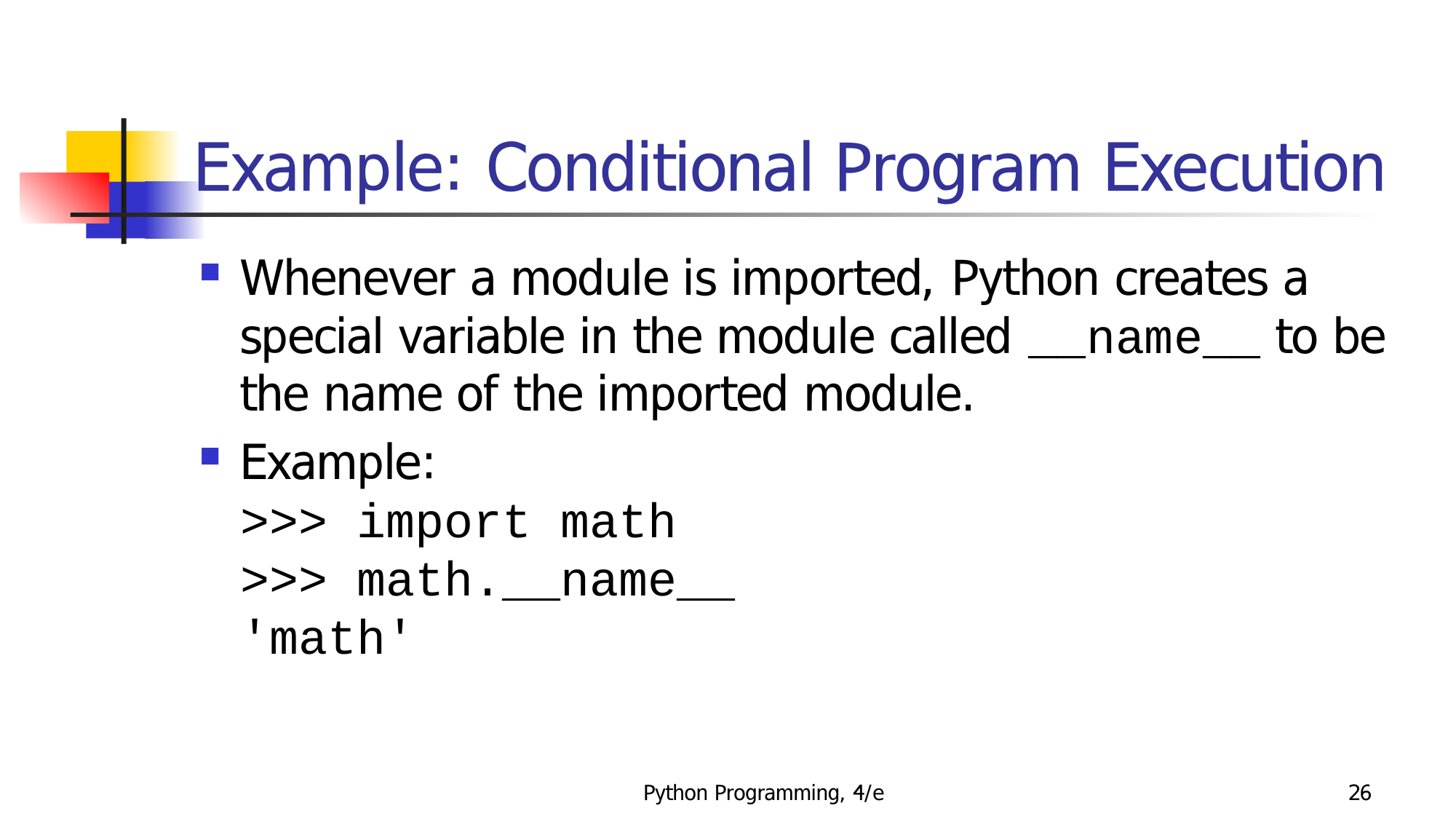

# Example: Conditional Program Execution
Whenever a module is imported, Python creates a special variable in the module called __name__ to be the name of the imported module.
Example:
>>> import math
>>> math.__name__
'math'
Python Programming, 4/e
26